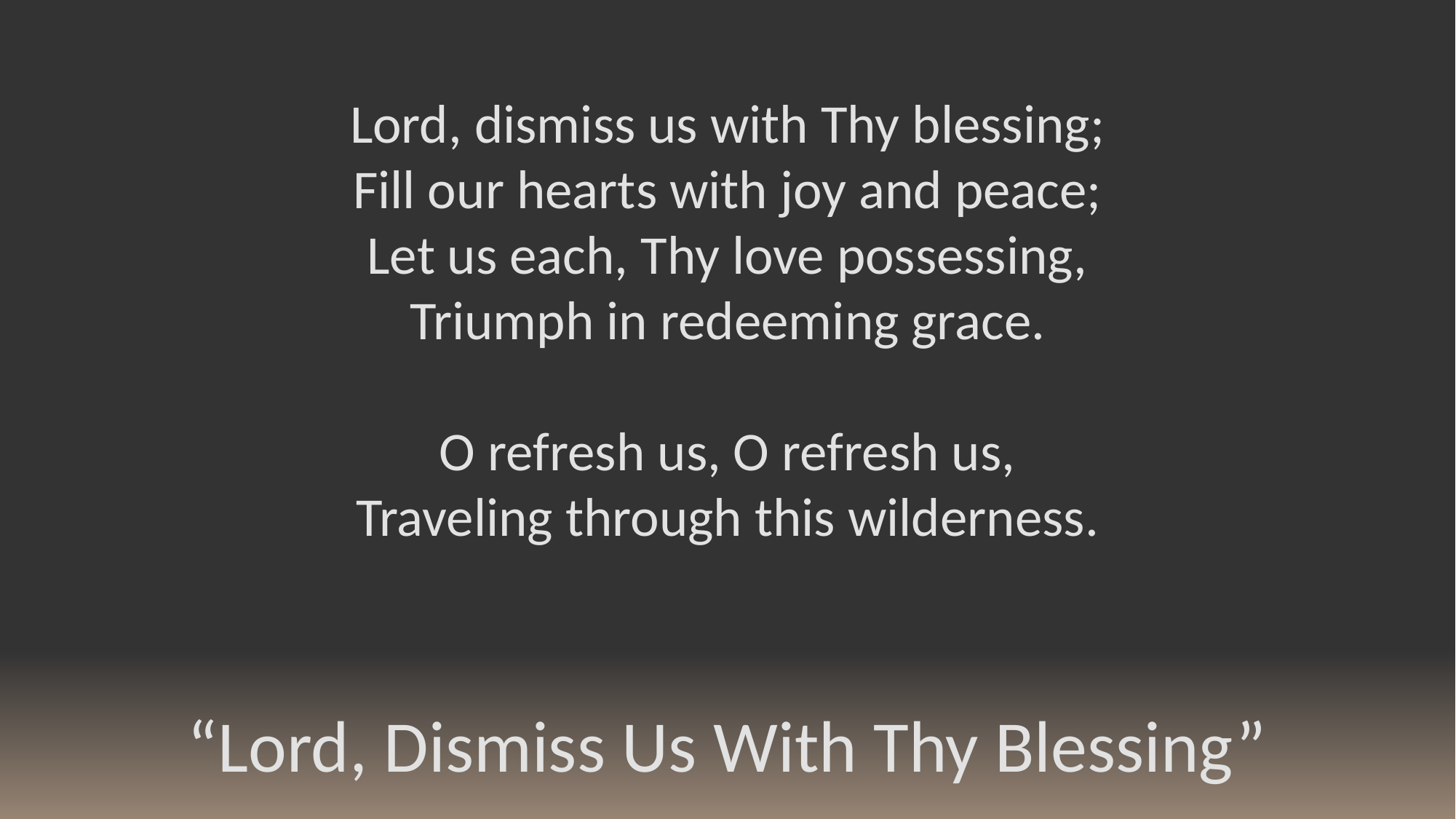

Lord, dismiss us with Thy blessing;
Fill our hearts with joy and peace;
Let us each, Thy love possessing,
Triumph in redeeming grace.

O refresh us, O refresh us,
Traveling through this wilderness.

“Lord, Dismiss Us With Thy Blessing”